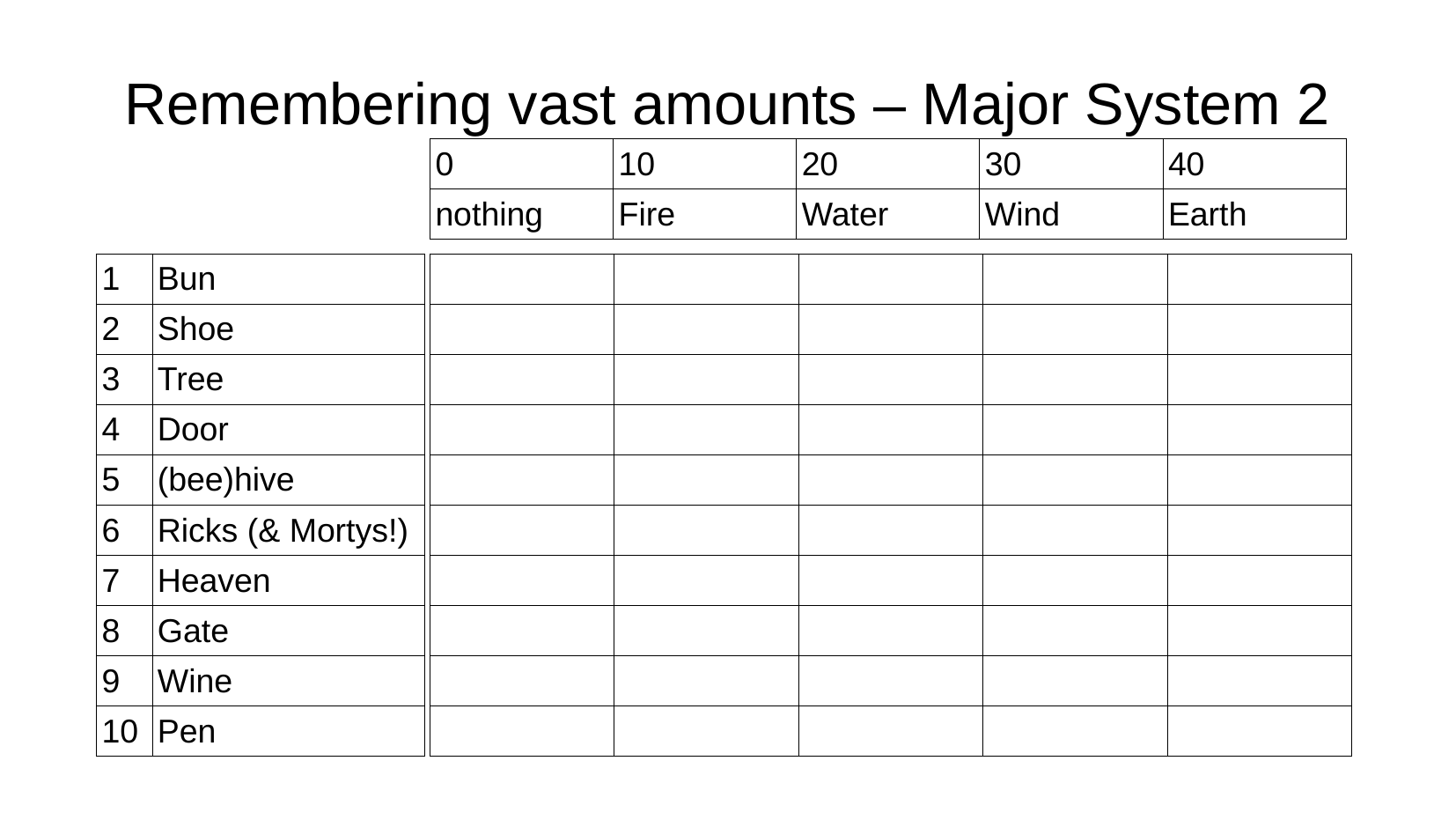

# Remembering vast amounts – Major System 2
| 0 | 10 | 20 | 30 | 40 |
| --- | --- | --- | --- | --- |
| nothing | Fire | Water | Wind | Earth |
| 1 | Bun |
| --- | --- |
| 2 | Shoe |
| 3 | Tree |
| 4 | Door |
| 5 | (bee)hive |
| 6 | Ricks (& Mortys!) |
| 7 | Heaven |
| 8 | Gate |
| 9 | Wine |
| 10 | Pen |
|  |  |  |  |  |
| --- | --- | --- | --- | --- |
|  |  |  |  |  |
|  |  |  |  |  |
|  |  |  |  |  |
|  |  |  |  |  |
|  |  |  |  |  |
|  |  |  |  |  |
|  |  |  |  |  |
|  |  |  |  |  |
|  |  |  |  |  |